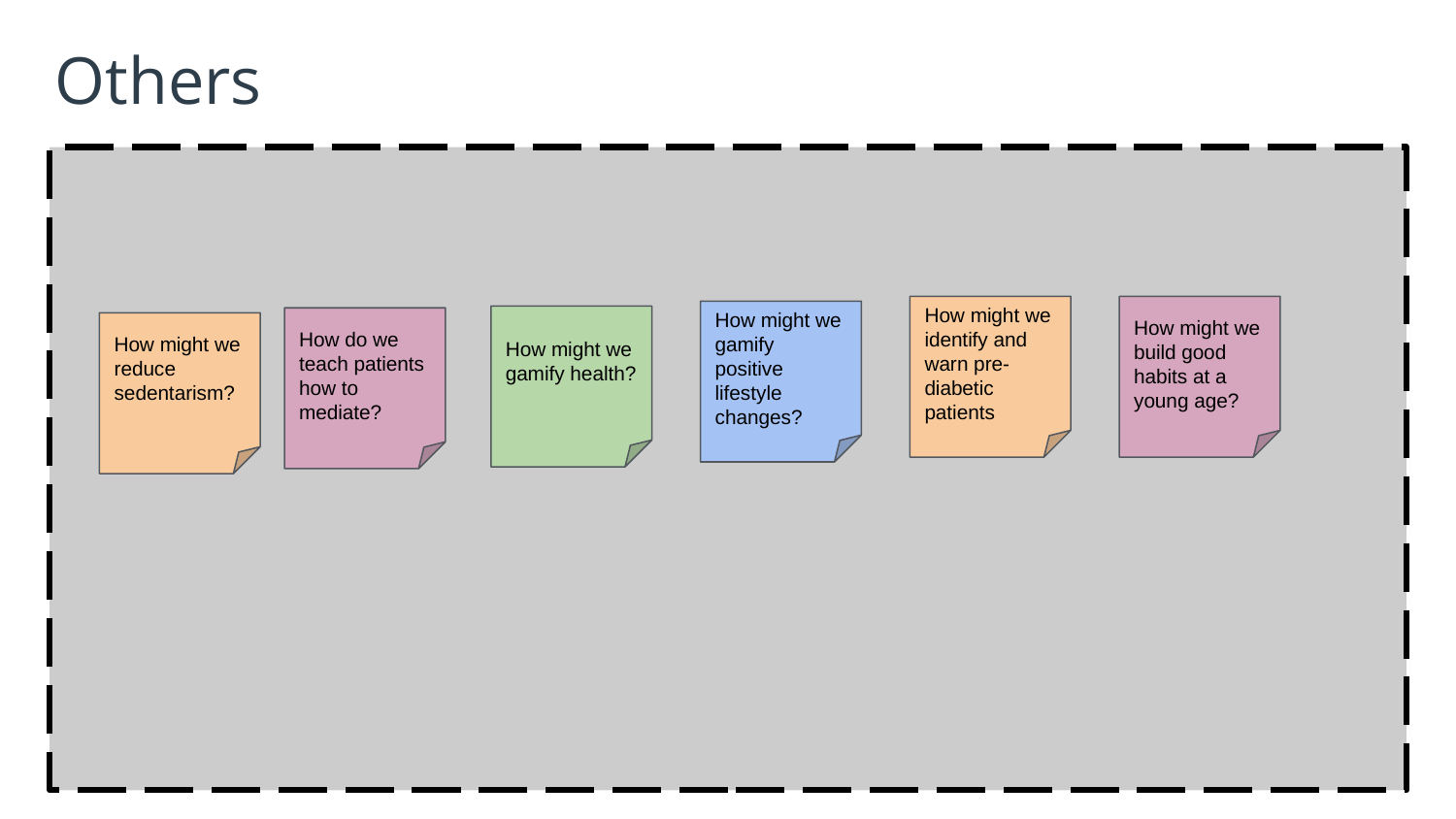

# Others

How might we identify and warn pre-diabetic patients
How might we build good habits at a young age?
How might we gamify positive lifestyle changes?
How might we gamify health?

How do we teach patients how to mediate?
How might we reduce sedentarism?